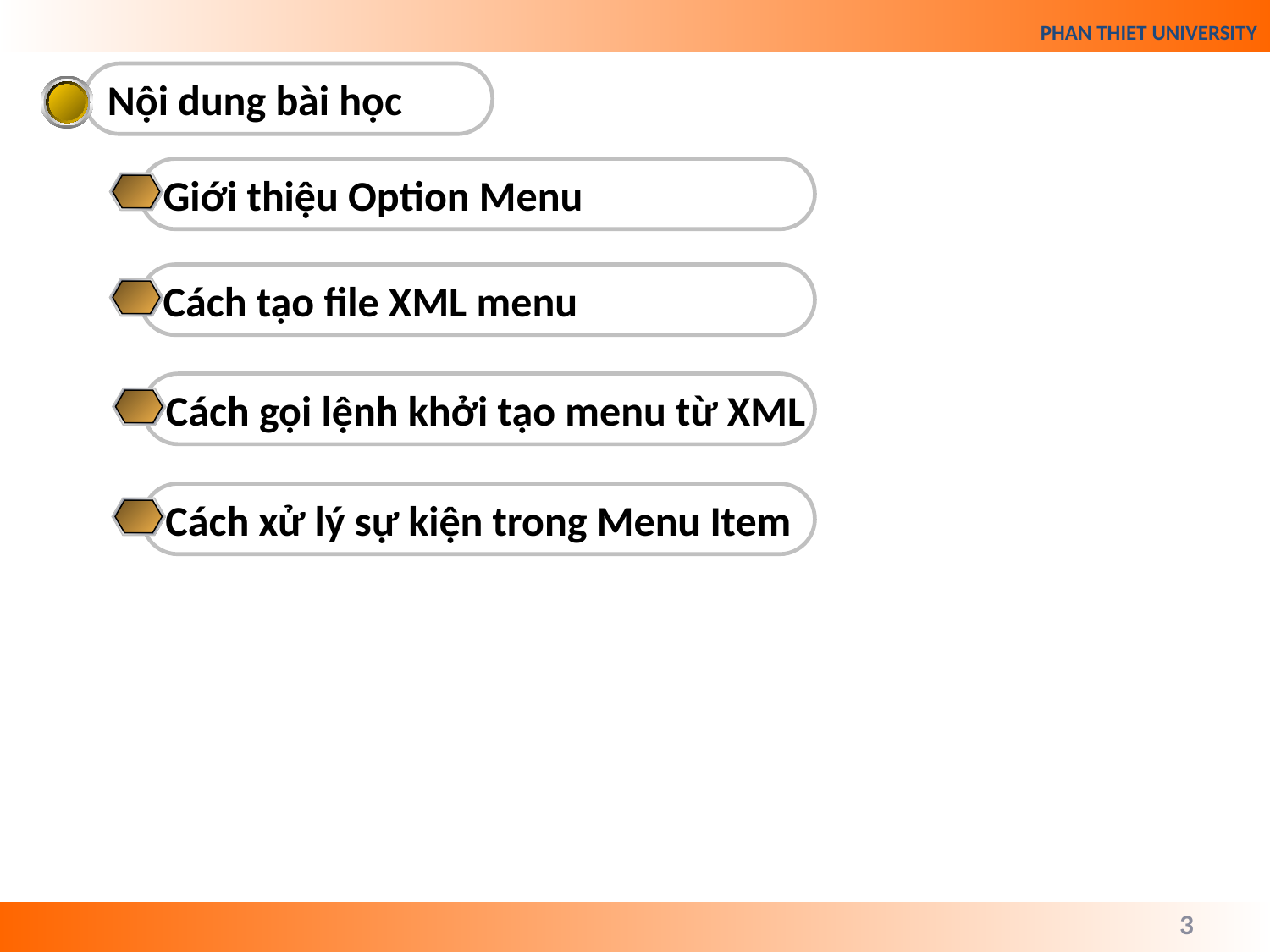

Nội dung bài học

Giới thiệu Option Menu

Cách tạo file XML menu

Cách gọi lệnh khởi tạo menu từ XML

Cách xử lý sự kiện trong Menu Item

3